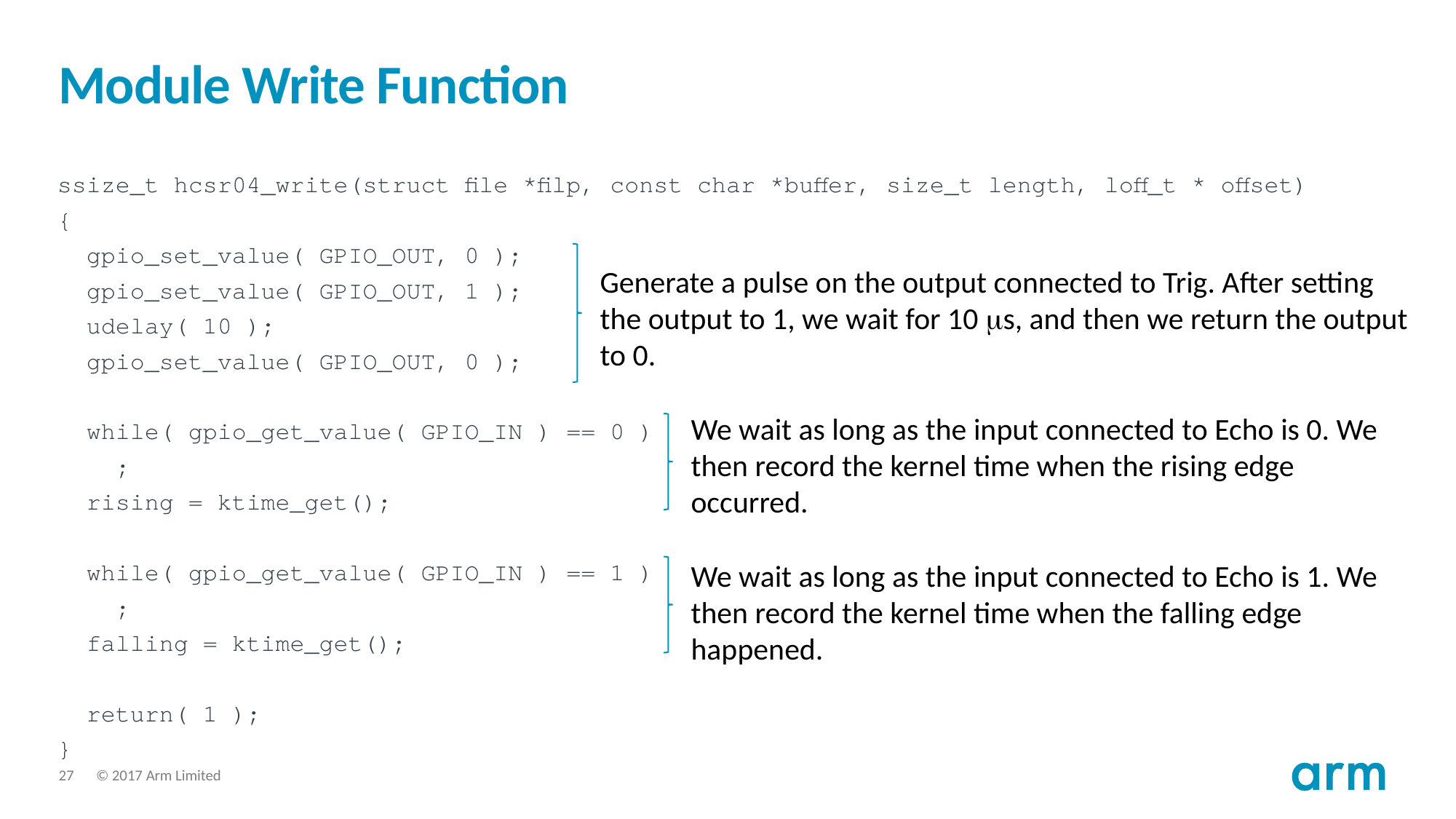

# Module Write Function
ssize_t hcsr04_write(struct file *filp, const char *buffer, size_t length, loff_t * offset)
{
  gpio_set_value( GPIO_OUT, 0 );
  gpio_set_value( GPIO_OUT, 1 );
  udelay( 10 );
  gpio_set_value( GPIO_OUT, 0 );

  while( gpio_get_value( GPIO_IN ) == 0 )
    ;
  rising = ktime_get();

  while( gpio_get_value( GPIO_IN ) == 1 )
    ;
  falling = ktime_get();

  return( 1 );
}

Generate a pulse on the output connected to Trig. After setting the output to 1, we wait for 10 μs, and then we return the output to 0.
We wait as long as the input connected to Echo is 0. We then record the kernel time when the rising edge occurred.

We wait as long as the input connected to Echo is 1. We then record the kernel time when the falling edge happened.